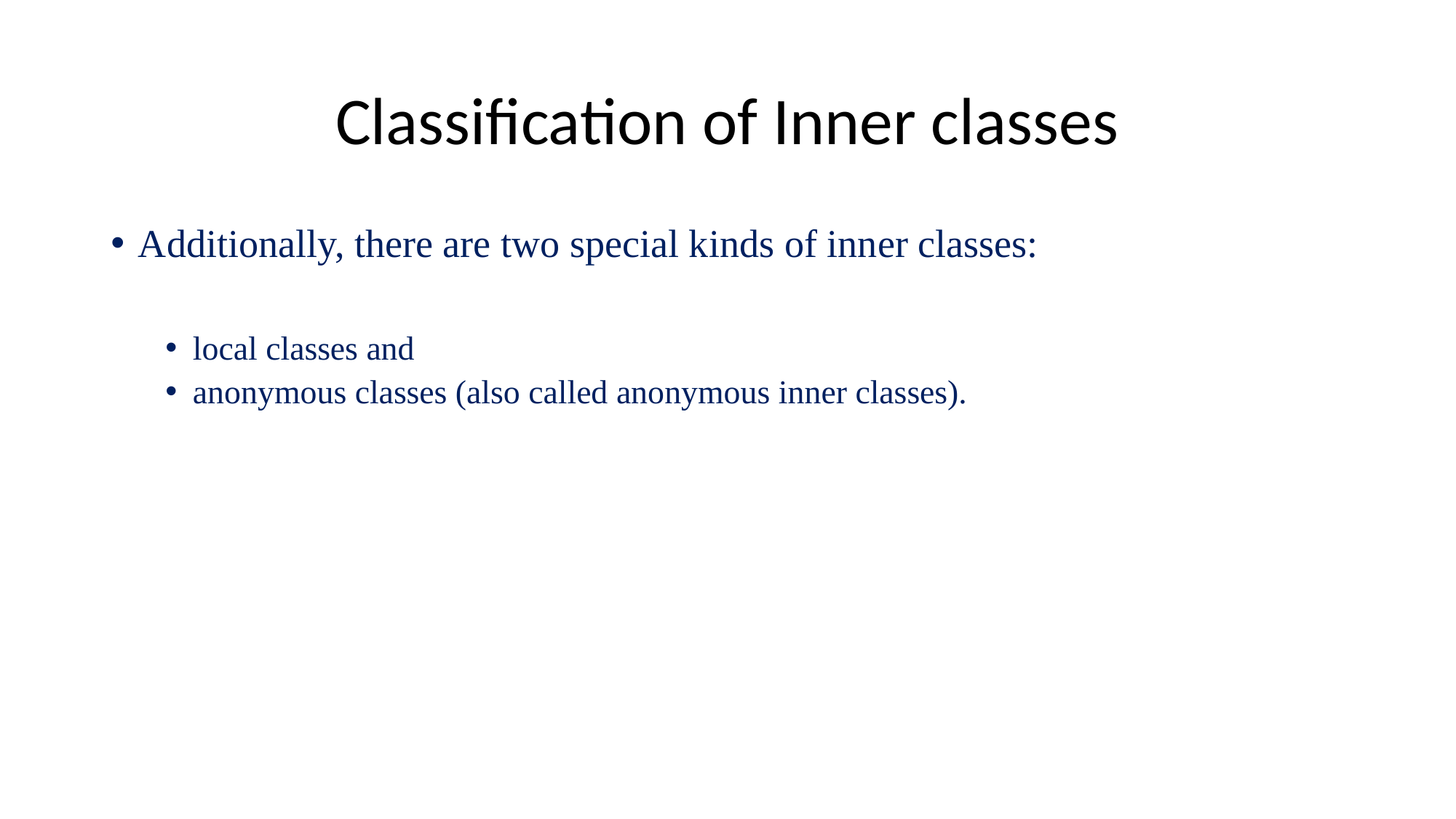

# Classification of Inner classes
Additionally, there are two special kinds of inner classes:

local classes and
anonymous classes (also called anonymous inner classes).